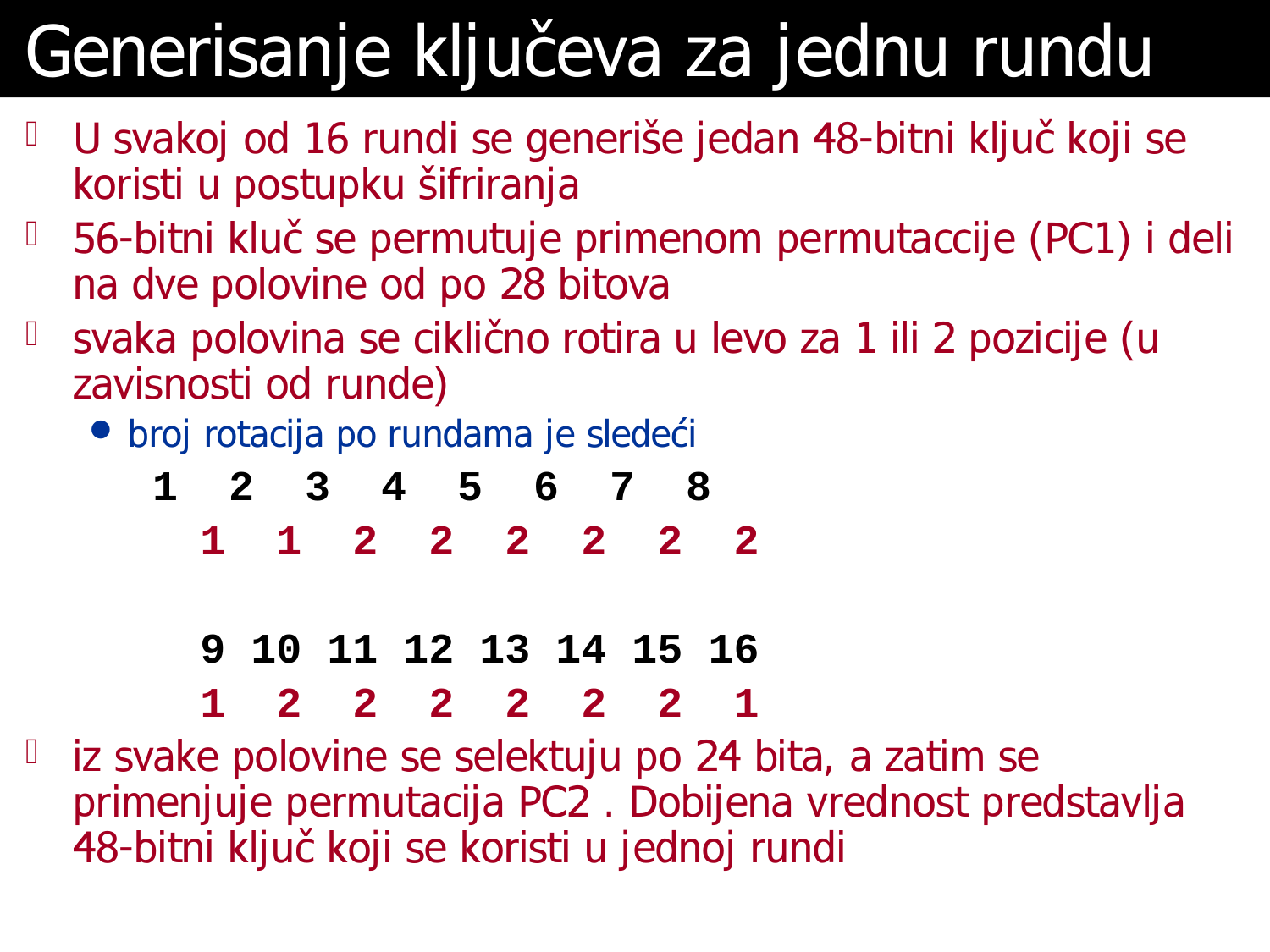

# Generisanje ključeva za jednu rundu
U svakoj od 16 rundi se generiše jedan 48-bitni ključ koji se koristi u postupku šifriranja
56-bitni kluč se permutuje primenom permutaccije (PC1) i deli na dve polovine od po 28 bitova
svaka polovina se ciklično rotira u levo za 1 ili 2 pozicije (u zavisnosti od runde)
broj rotacija po rundama je sledeći
     1  2  3  4  5  6  7  8
		1  1  2  2  2  2  2  2

		9 10 11 12 13 14 15 16
		1  2  2  2  2  2  2  1
iz svake polovine se selektuju po 24 bita, a zatim se primenjuje permutacija PC2 . Dobijena vrednost predstavlja 48-bitni ključ koji se koristi u jednoj rundi